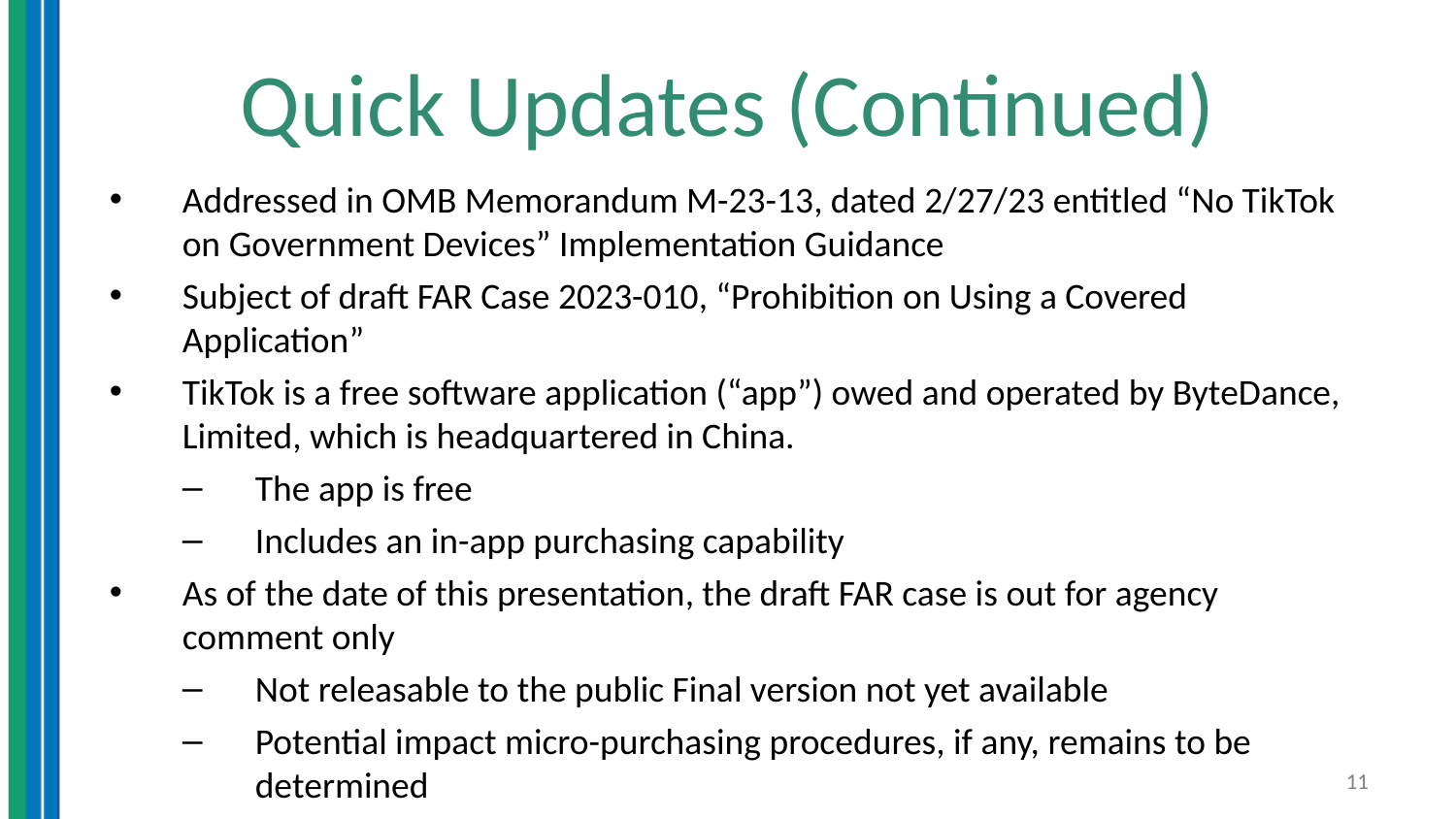

# Quick Updates (Continued)
Addressed in OMB Memorandum M-23-13, dated 2/27/23 entitled “No TikTok on Government Devices” Implementation Guidance
Subject of draft FAR Case 2023-010, “Prohibition on Using a Covered Application”
TikTok is a free software application (“app”) owed and operated by ByteDance, Limited, which is headquartered in China.
The app is free
Includes an in-app purchasing capability
As of the date of this presentation, the draft FAR case is out for agency comment only
Not releasable to the public Final version not yet available
Potential impact micro-purchasing procedures, if any, remains to be determined